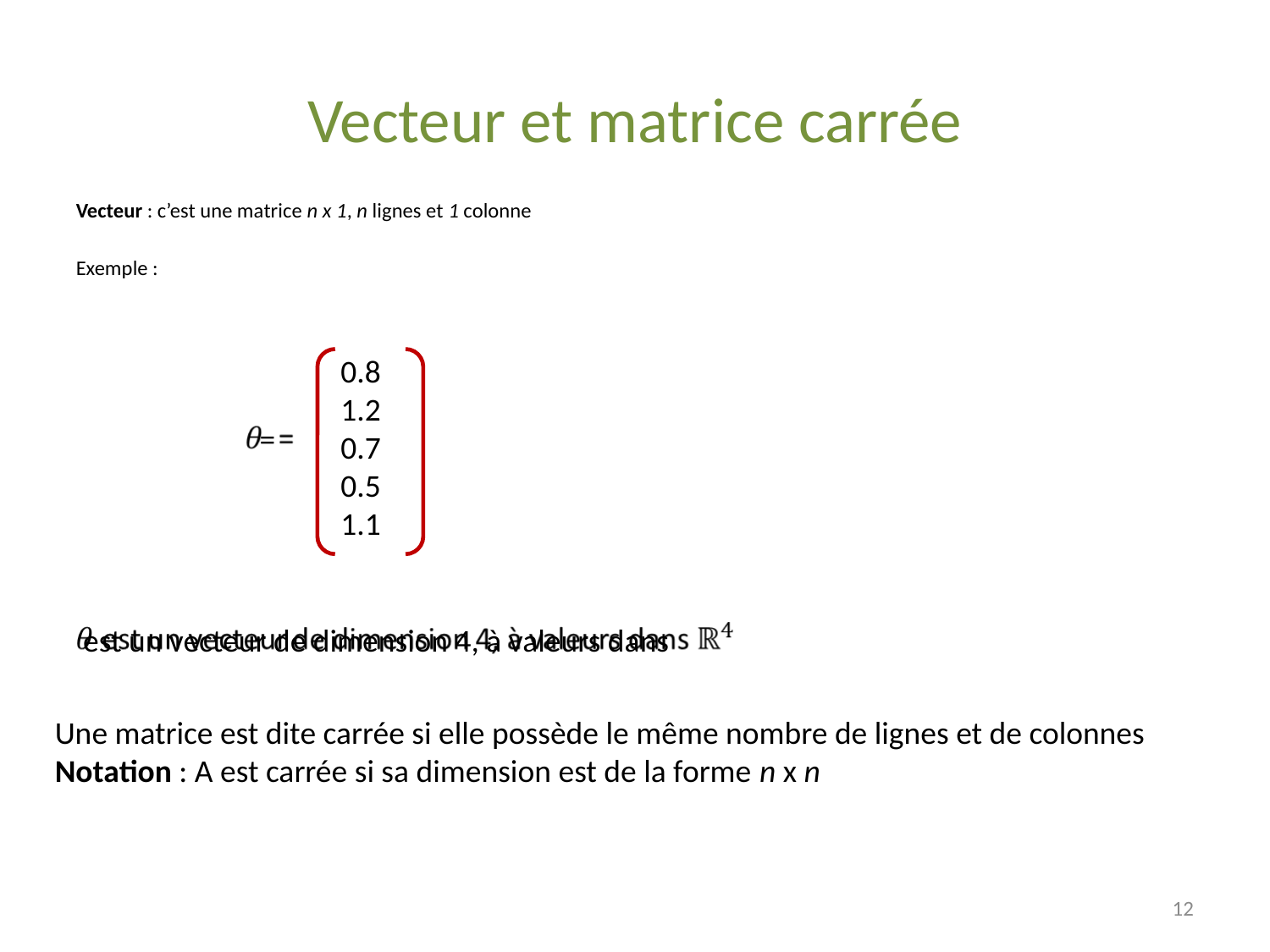

Vecteur et matrice carrée
Vecteur : c’est une matrice n x 1, n lignes et 1 colonne

Exemple :

0.8
1.2
0.7
0.5
1.1

  =

 est un vecteur de dimension 4, à valeurs dans

Une matrice est dite carrée si elle possède le même nombre de lignes et de colonnes
Notation : A est carrée si sa dimension est de la forme n x n
12